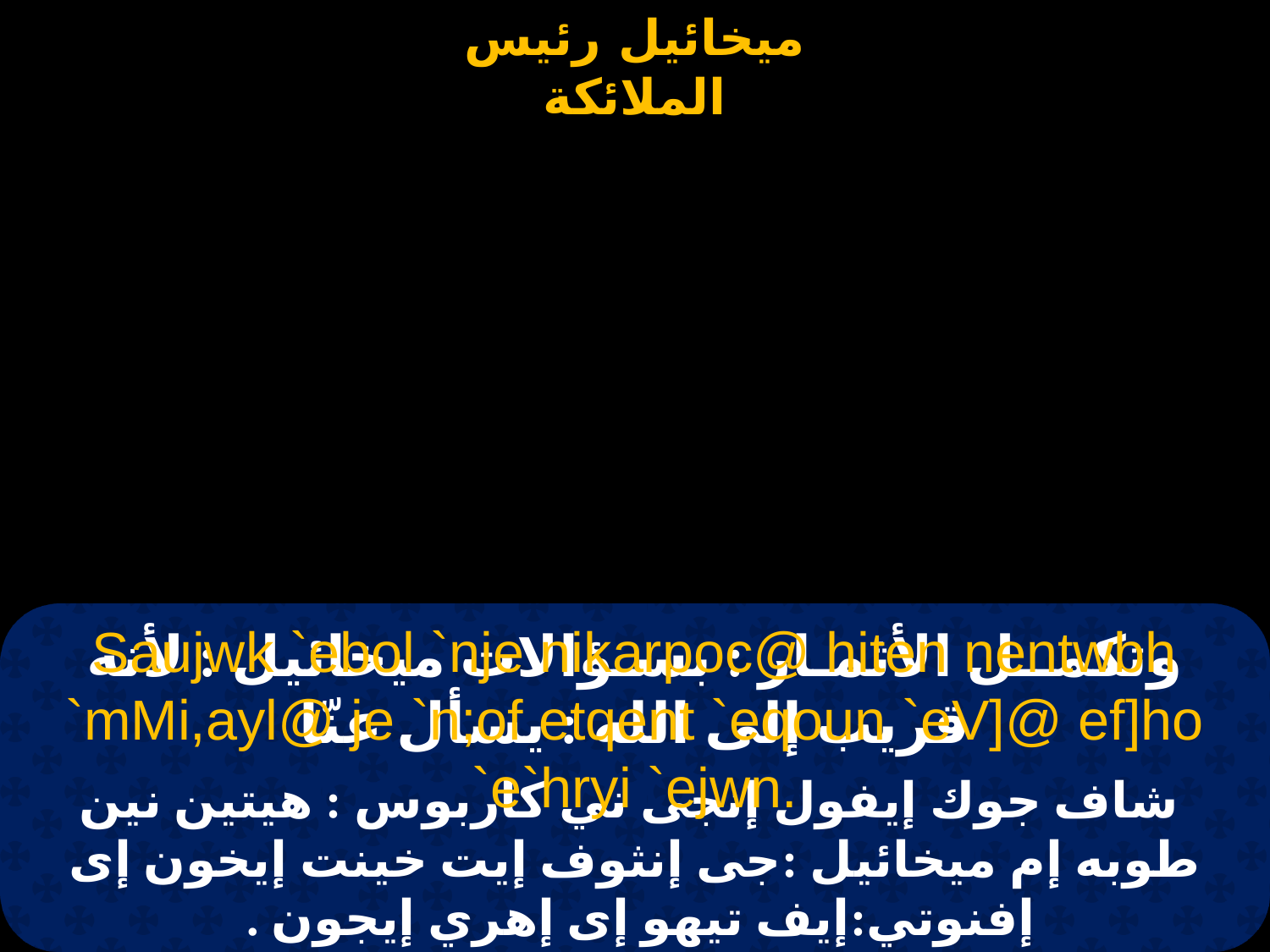

# وتكمــل الأثمـار : بسـؤالات ميخائيل : لأنه قريب إلى الله : يسأل عنّا
Saujwk `ebol `nje nikarpoc@ hiten nentwbh `mMi,ayl@ je `n;of etqent `eqoun `eV]@ ef]ho `e`hryi `ejwn.
 شاف جوك إيفول إنجى ني كاربوس : هيتين نين طوبه إم ميخائيل :جى إنثوف إيت خينت إيخون إى إفنوتي:إيف تيهو إى إهري إيجون .